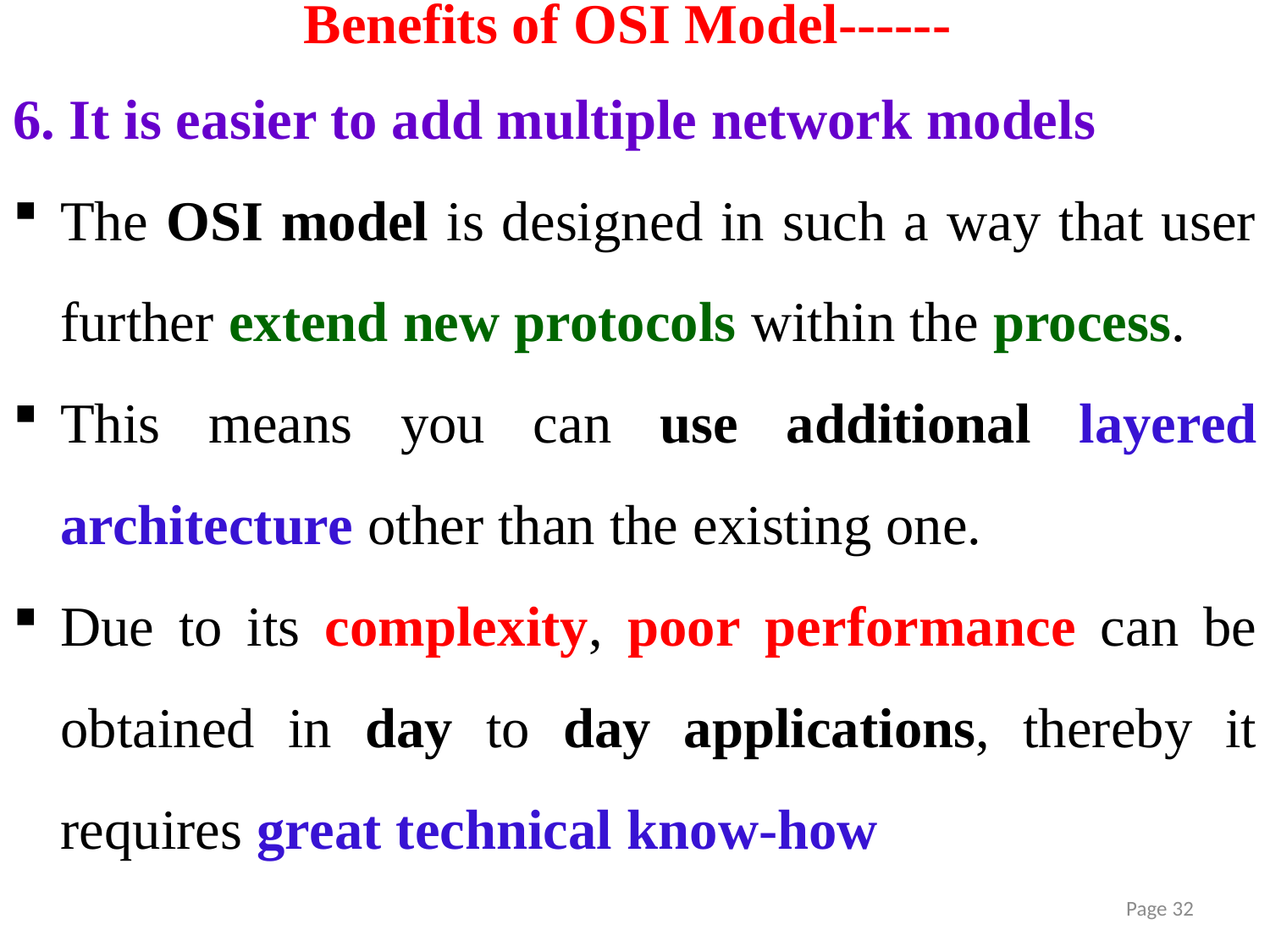

# Benefits of OSI Model------
6. It is easier to add multiple network models
The OSI model is designed in such a way that user further extend new protocols within the process.
This means you can use additional layered architecture other than the existing one.
Due to its complexity, poor performance can be obtained in day to day applications, thereby it requires great technical know-how
Page 32